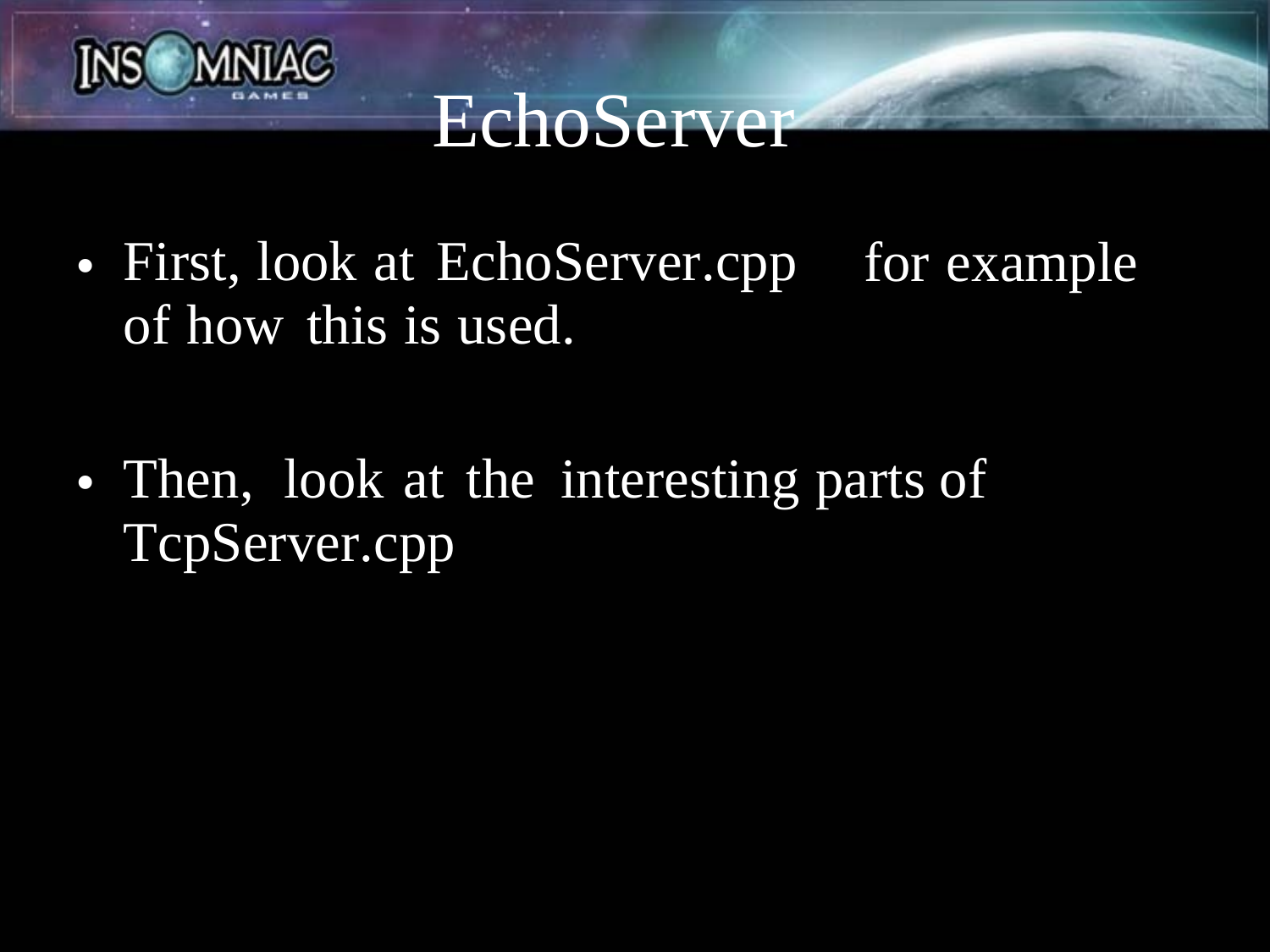

EchoServer
First, look at EchoServer.cpp of how this is used.
for example
•
Then,  look at the interesting parts of
TcpServer.cpp
•